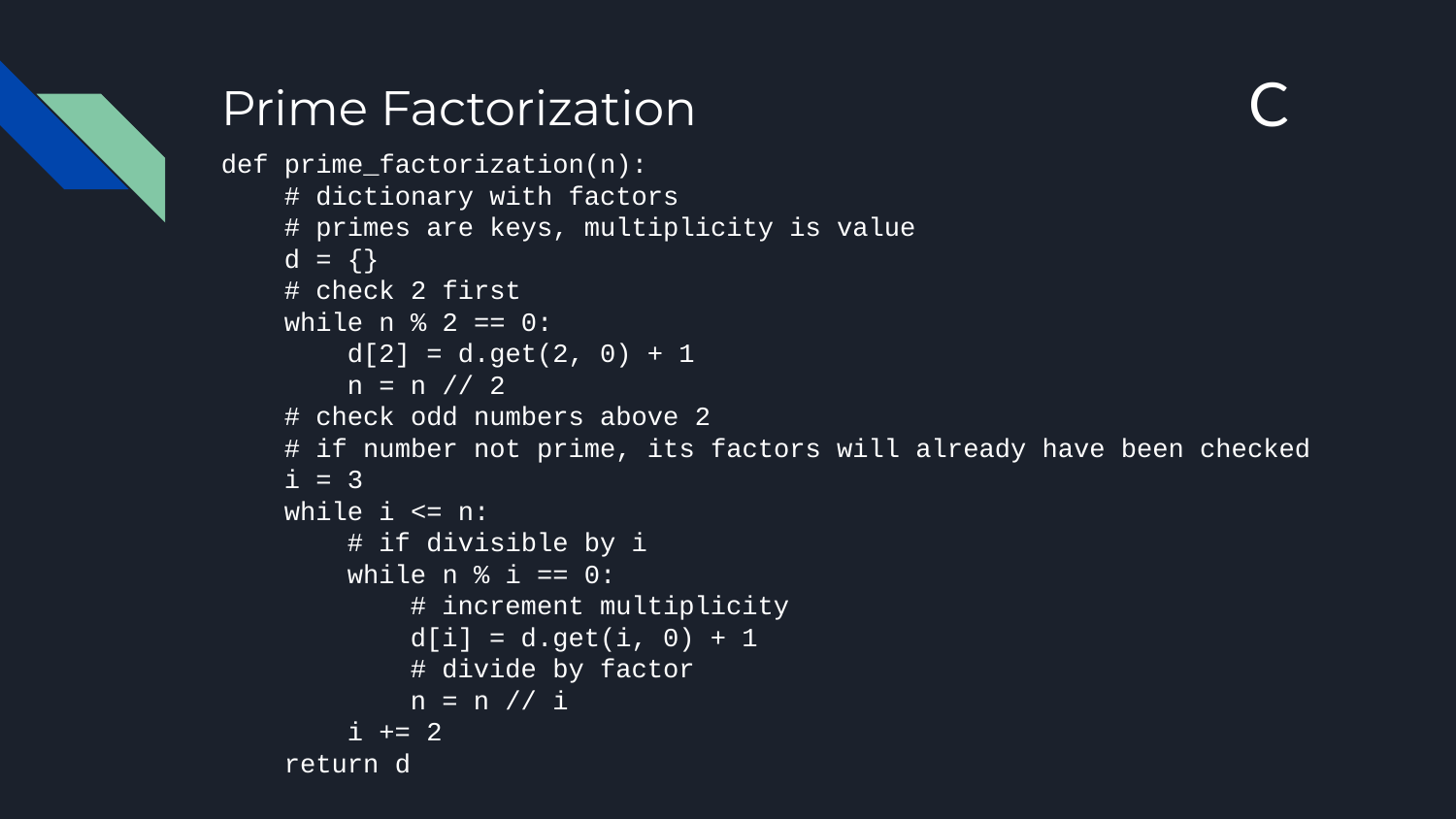

C
# Prime Factorization
def prime_factorization(n):
    # dictionary with factors
    # primes are keys, multiplicity is value
    d = {}
    # check 2 first
    while n % 2 == 0:
        d[2] = d.get(2, 0) + 1
        n = n // 2
    # check odd numbers above 2
    # if number not prime, its factors will already have been checked
    i = 3
    while i <= n:
        # if divisible by i
        while n % i == 0:
            # increment multiplicity
            d[i] = d.get(i, 0) + 1
            # divide by factor
            n = n // i
        i += 2
    return d